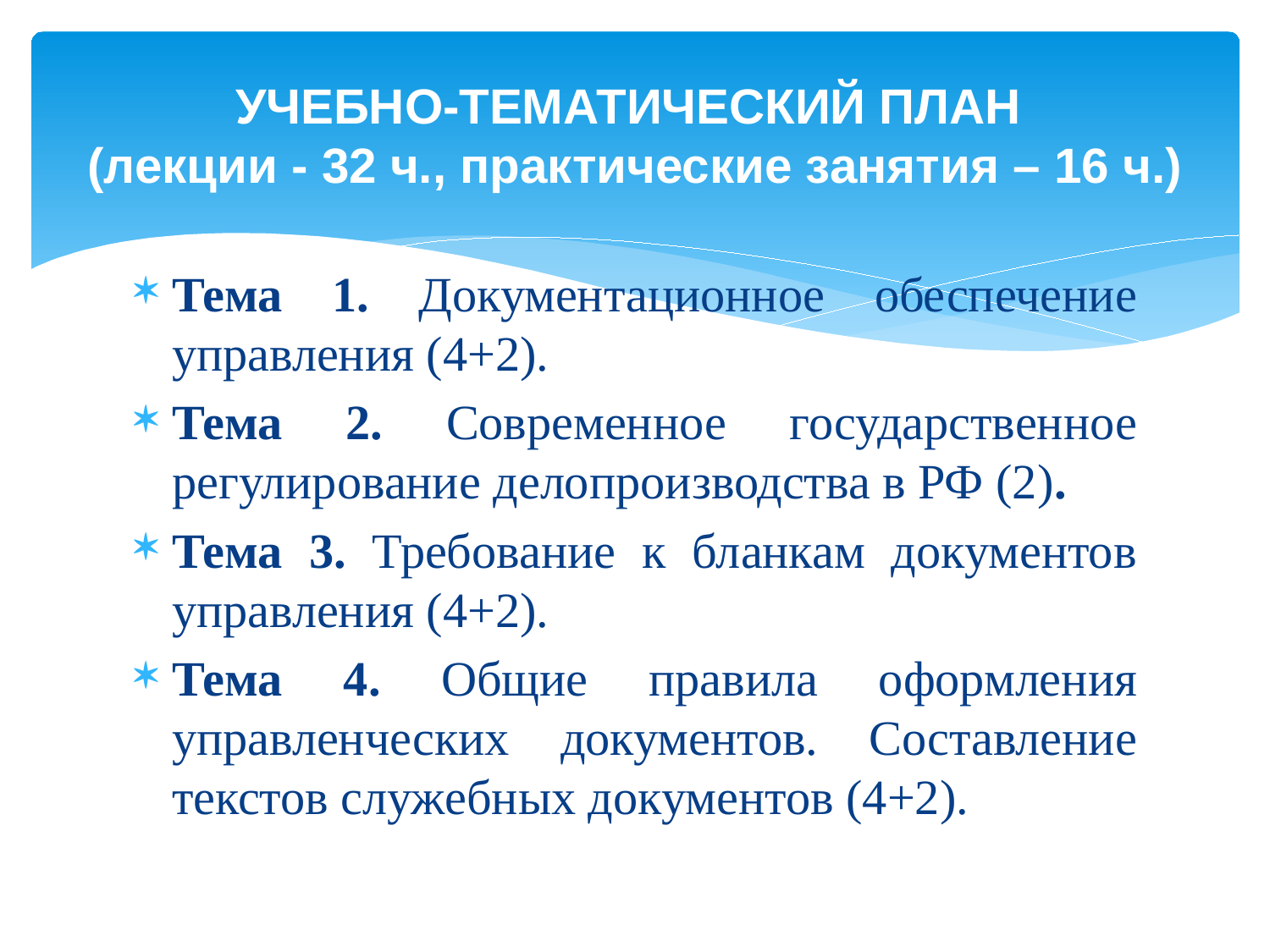

# УЧЕБНО-ТЕМАТИЧЕСКИЙ ПЛАН (лекции - 32 ч., практические занятия – 16 ч.)
Тема 1. Документационное обеспечение управления (4+2).
Тема 2. Современное государственное регулирование делопроизводства в РФ (2).
Тема 3. Требование к бланкам документов управления (4+2).
Тема 4. Общие правила оформления управленческих документов. Составление текстов служебных документов (4+2).